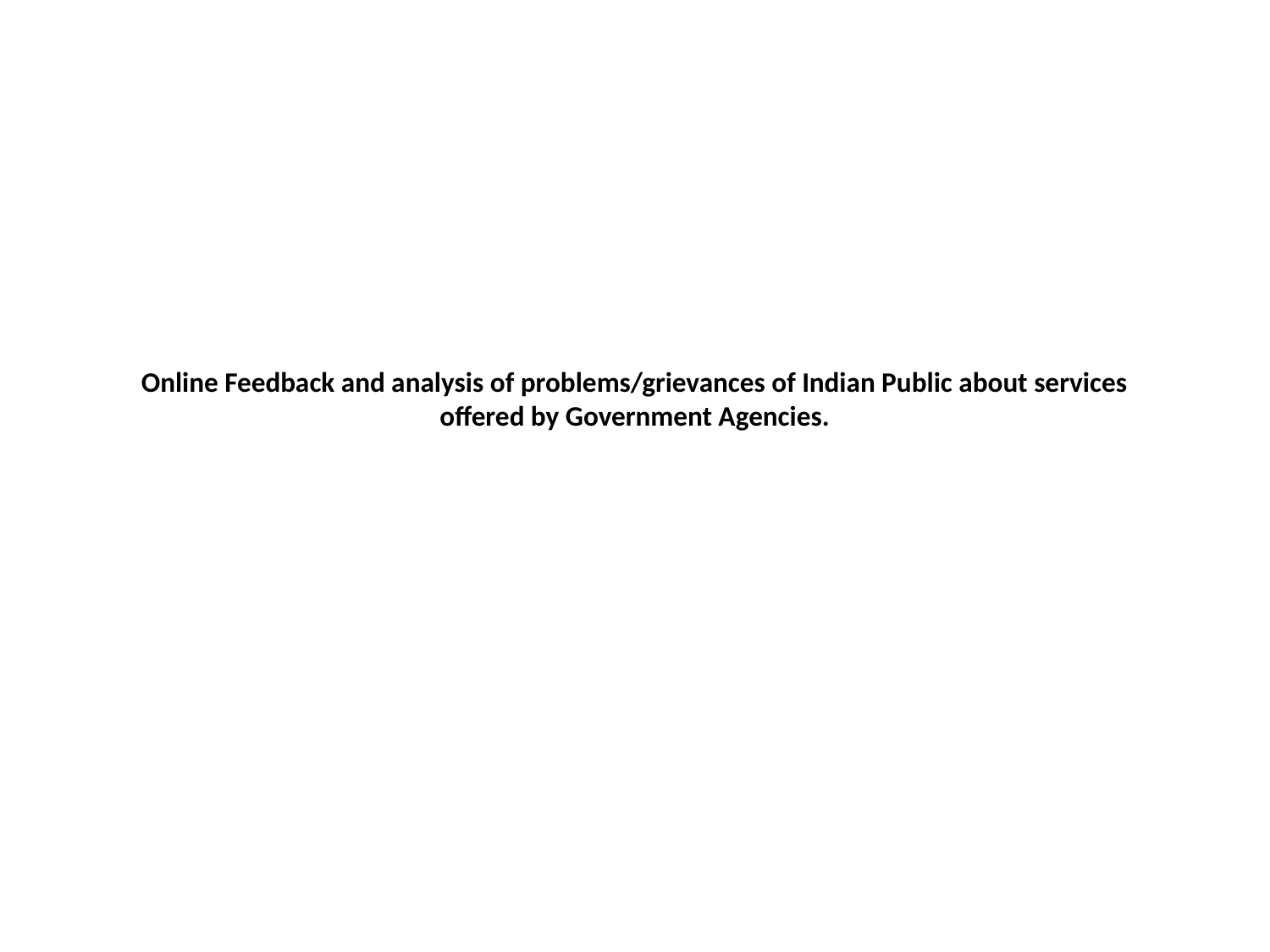

# Online Feedback and analysis of problems/grievances of Indian Public about services offered by Government Agencies.